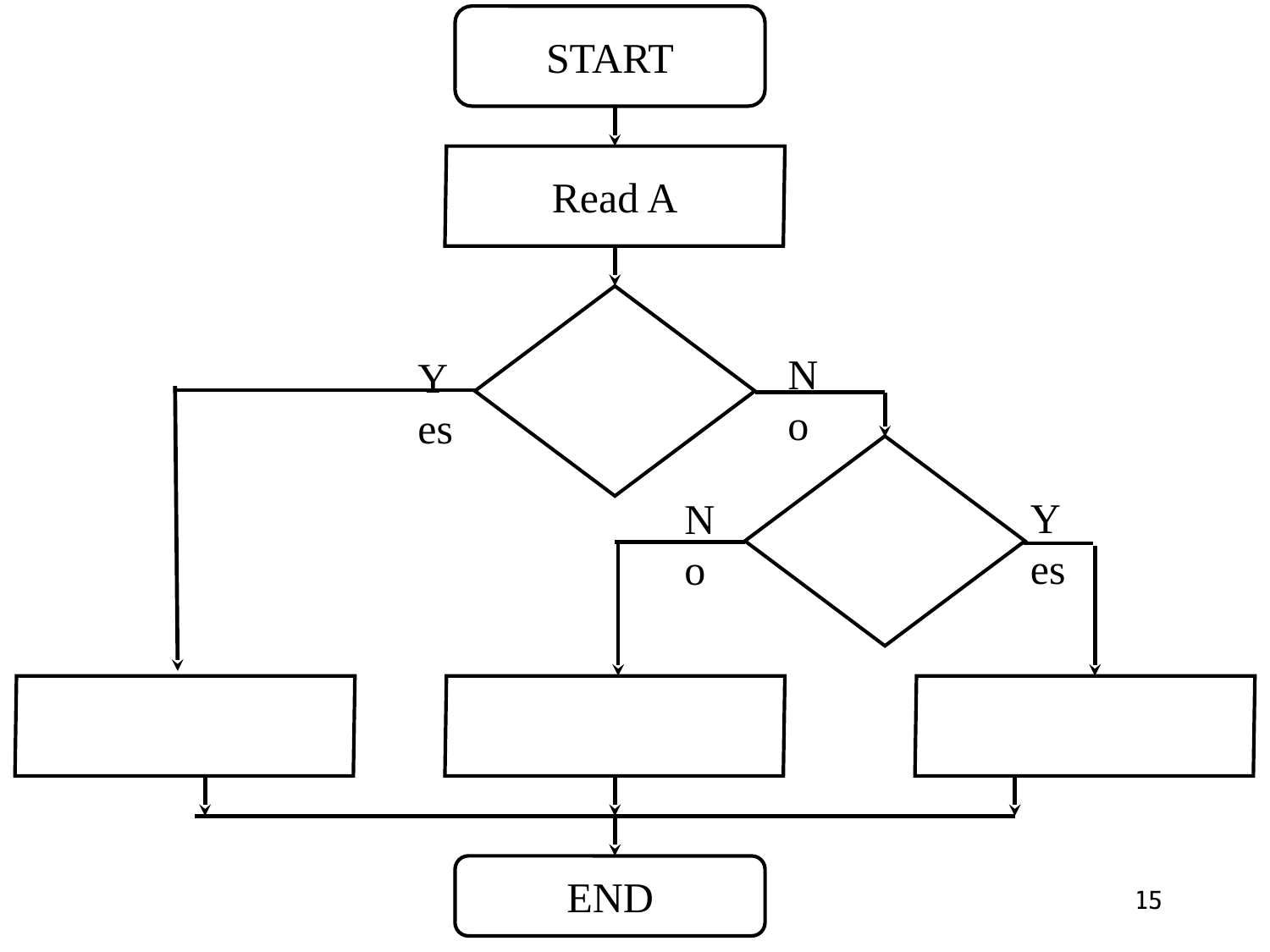

START
Read A

No
Yes

Yes
No

END
15